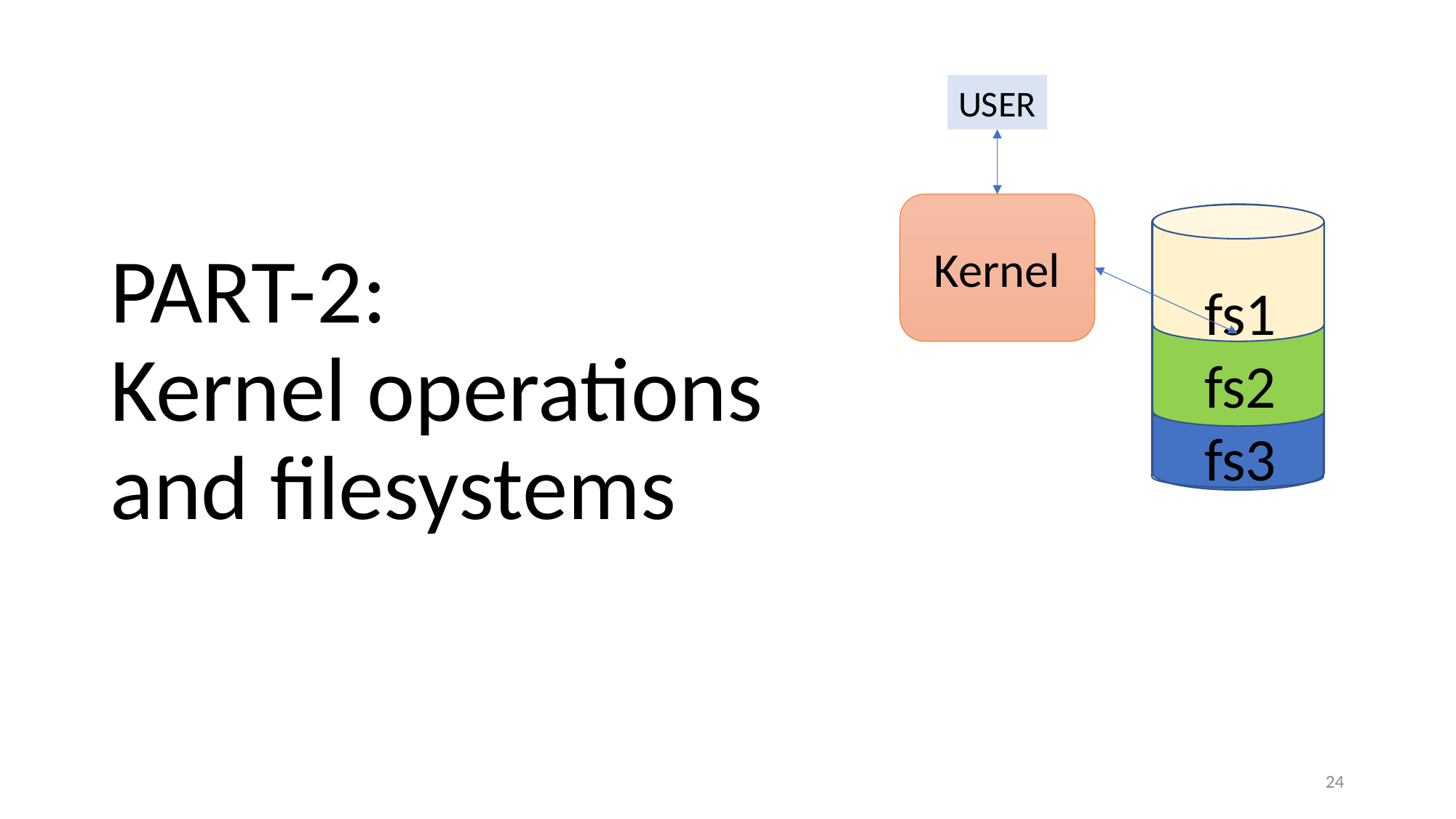

USER
Kernel
# PART-2: Kernel operations and filesystems

fs1
fs2
fs3

24